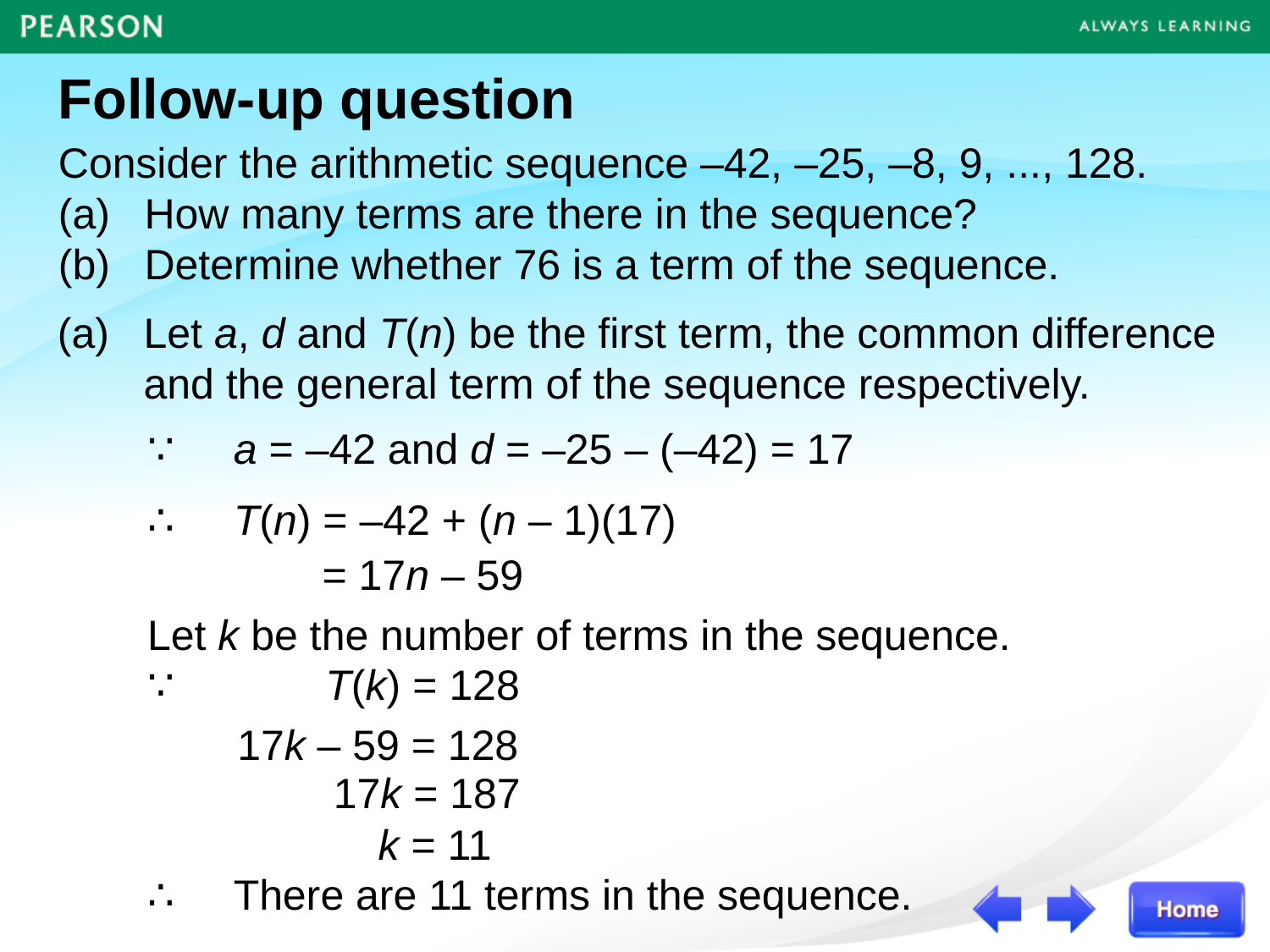

Follow-up question
Consider the arithmetic sequence –42, –25, –8, 9, ..., 128.
(a)	How many terms are there in the sequence?
(b)	Determine whether 76 is a term of the sequence.
(a)	Let a, d and T(n) be the first term, the common difference 	and the general term of the sequence respectively.
∵	a = –42 and d = –25 – (–42) = 17
∴	T(n) = –42 + (n – 1)(17)
= 17n – 59
Let k be the number of terms in the sequence.
∵	        T(k) = 128
17k – 59 = 128
17k = 187
k = 11
∴	There are 11 terms in the sequence.